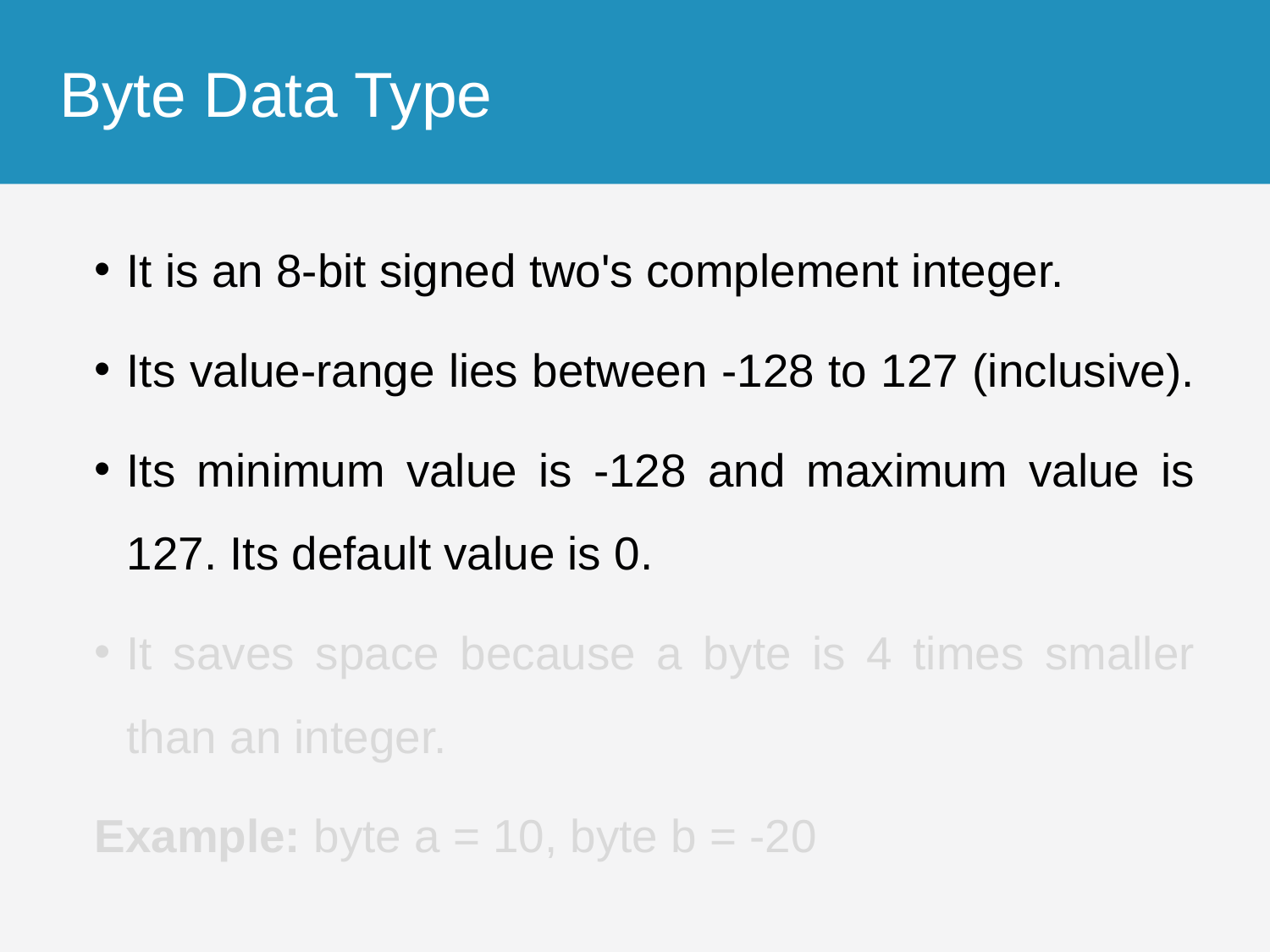

# Byte Data Type
It is an 8-bit signed two's complement integer.
Its value-range lies between -128 to 127 (inclusive).
Its minimum value is -128 and maximum value is 127. Its default value is 0.
It saves space because a byte is 4 times smaller than an integer.
Example: byte a = 10, byte b = -20